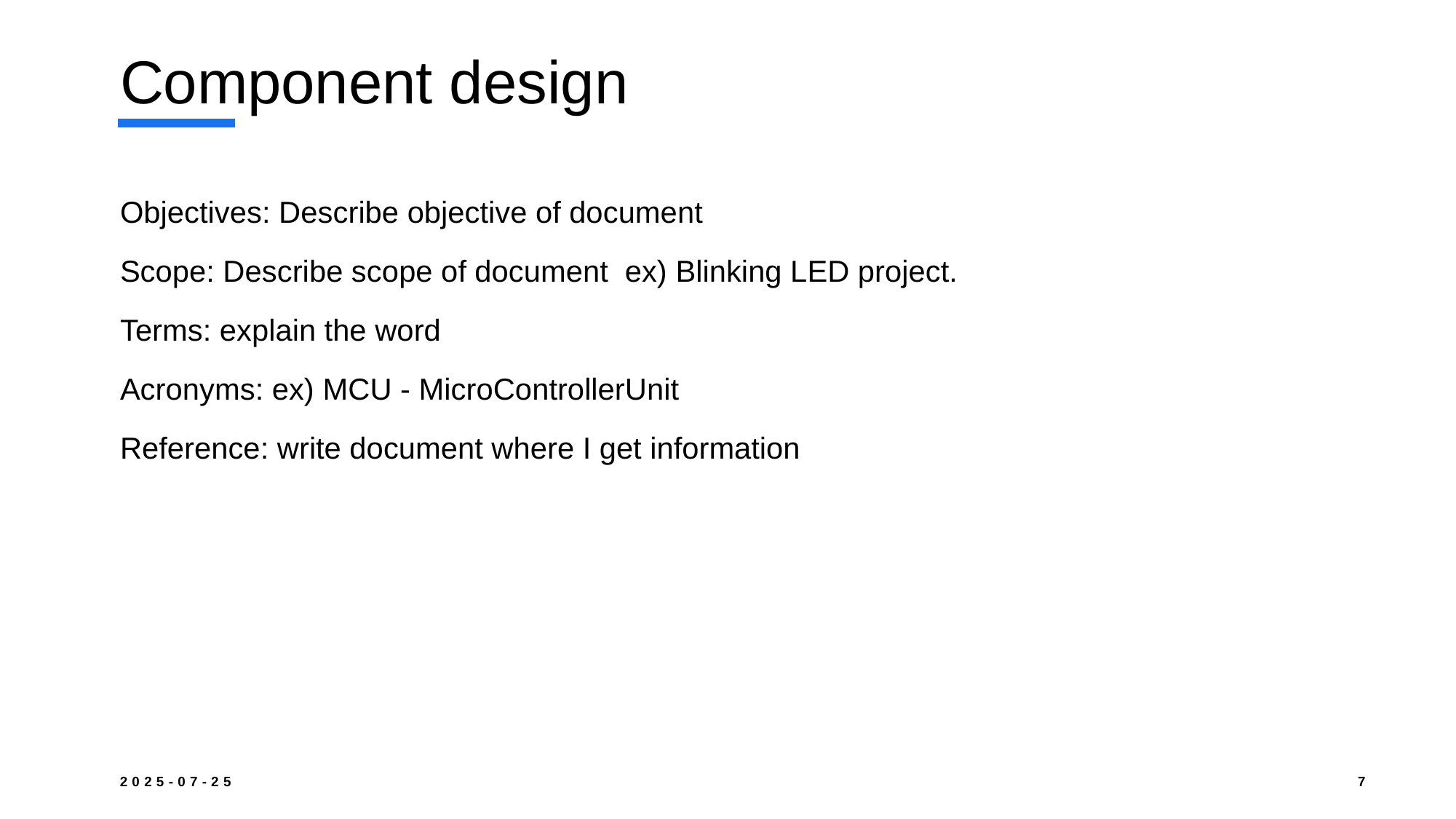

# Component design
Objectives: Describe objective of document
Scope: Describe scope of document  ex) Blinking LED project.
Terms: explain the word
Acronyms: ex) MCU - MicroControllerUnit
Reference: write document where I get information

2025-07-25

7